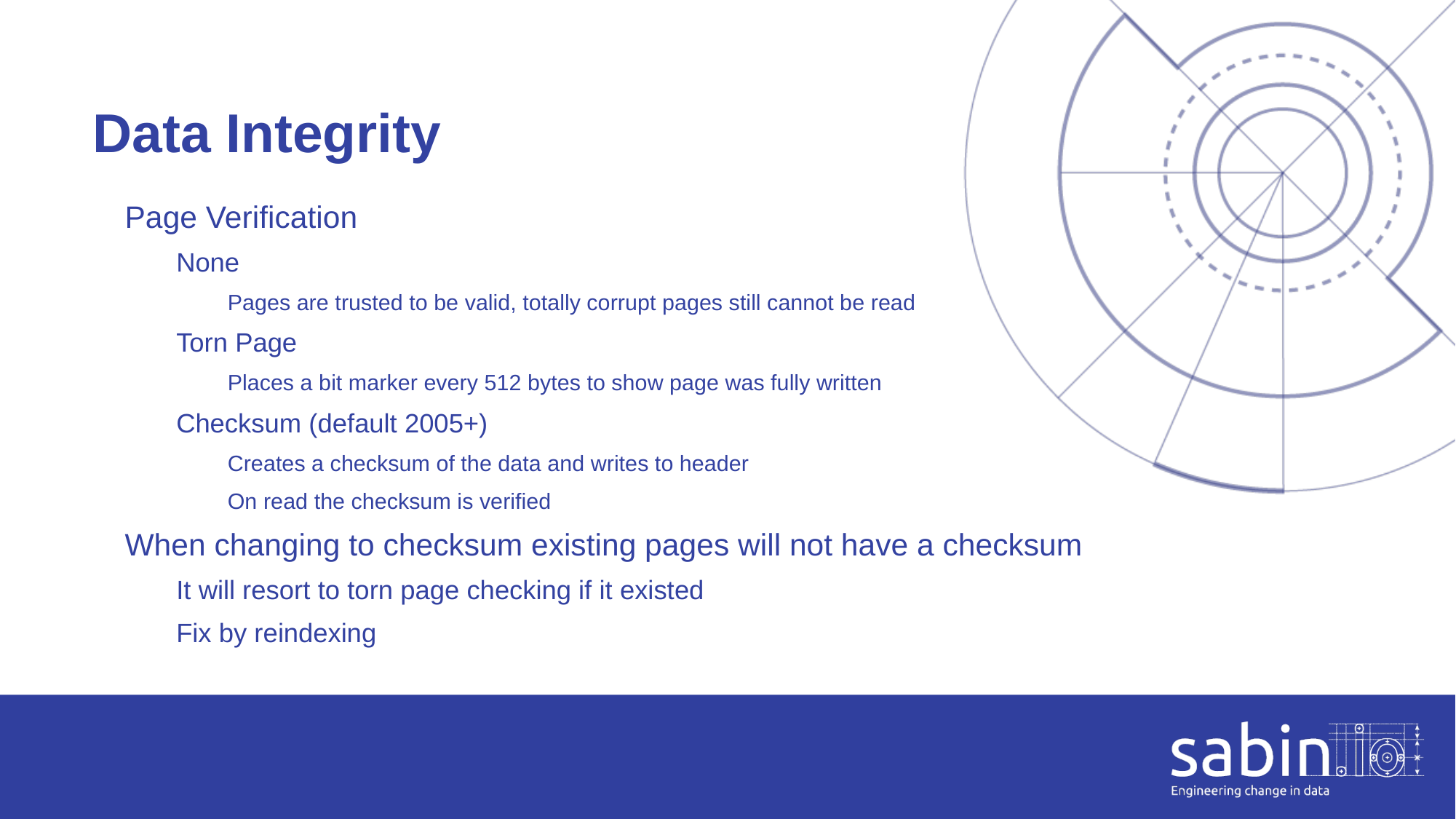

# Data Integrity
Page Verification
None
Pages are trusted to be valid, totally corrupt pages still cannot be read
Torn Page
Places a bit marker every 512 bytes to show page was fully written
Checksum (default 2005+)
Creates a checksum of the data and writes to header
On read the checksum is verified
When changing to checksum existing pages will not have a checksum
It will resort to torn page checking if it existed
Fix by reindexing